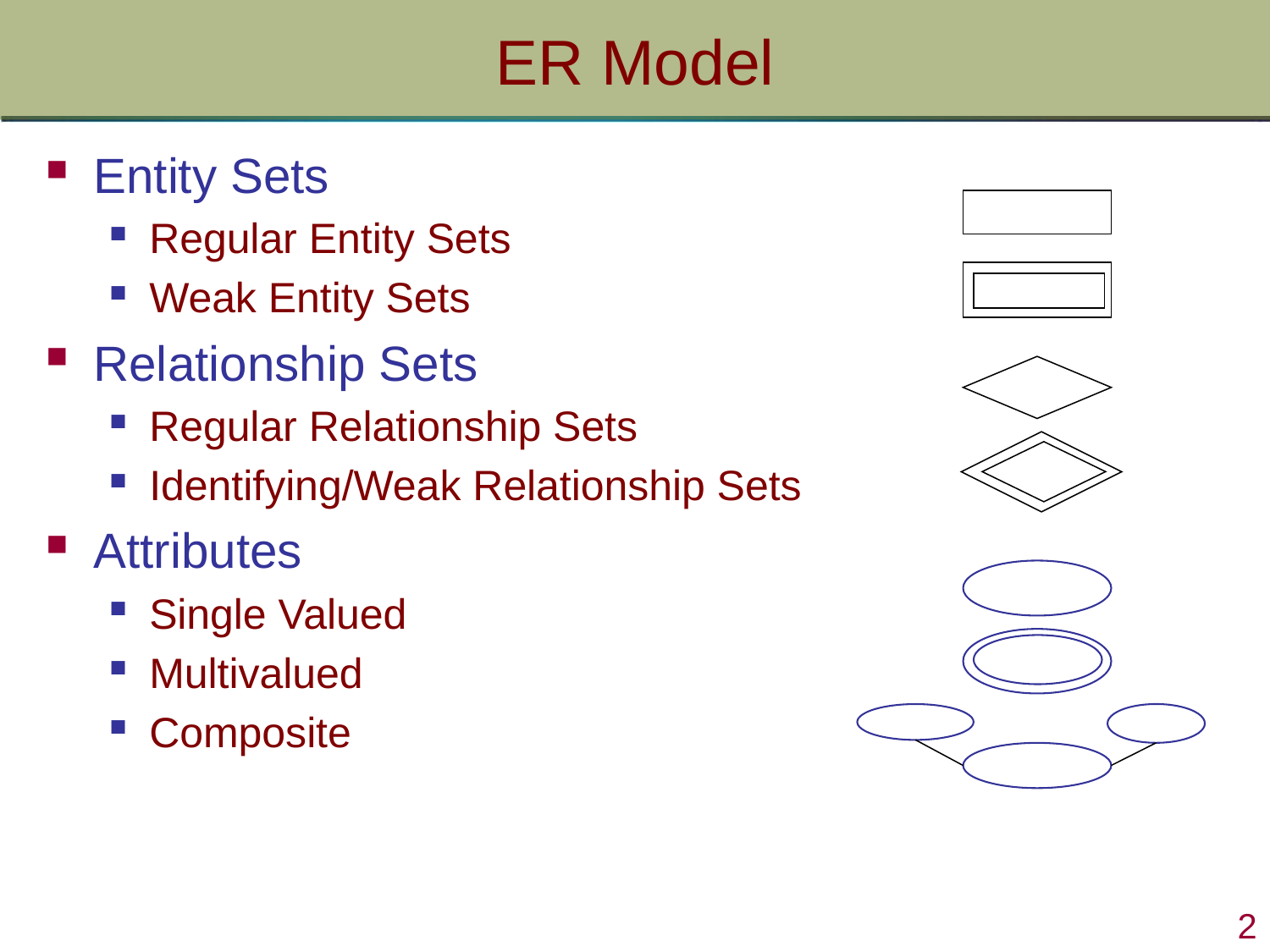

# ER Model
Entity Sets
Regular Entity Sets
Weak Entity Sets
Relationship Sets
Regular Relationship Sets
Identifying/Weak Relationship Sets
Attributes
Single Valued
Multivalued
Composite

 2